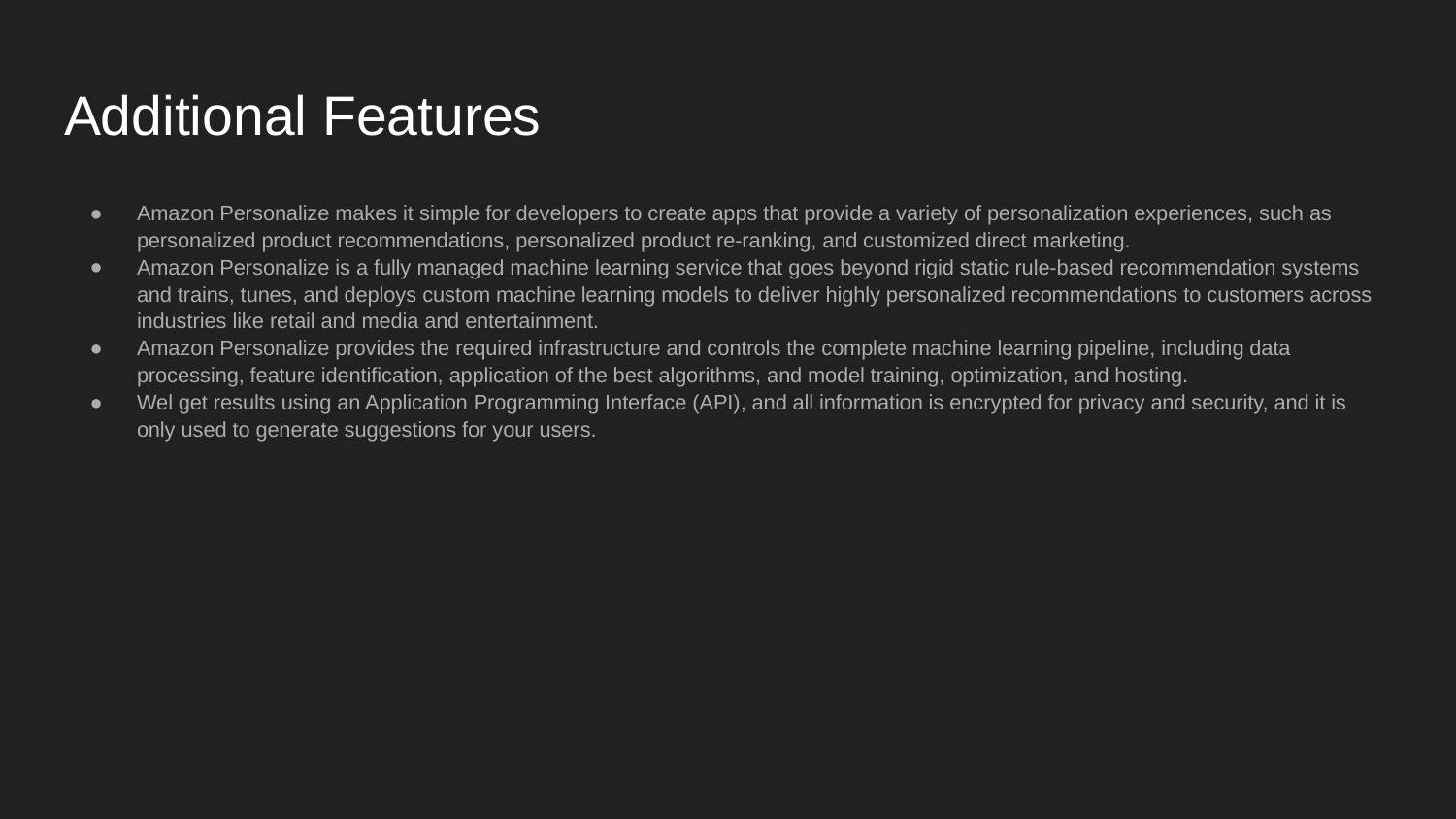

# Additional Features
Amazon Personalize makes it simple for developers to create apps that provide a variety of personalization experiences, such as personalized product recommendations, personalized product re-ranking, and customized direct marketing.
Amazon Personalize is a fully managed machine learning service that goes beyond rigid static rule-based recommendation systems and trains, tunes, and deploys custom machine learning models to deliver highly personalized recommendations to customers across industries like retail and media and entertainment.
Amazon Personalize provides the required infrastructure and controls the complete machine learning pipeline, including data processing, feature identification, application of the best algorithms, and model training, optimization, and hosting.
Wel get results using an Application Programming Interface (API), and all information is encrypted for privacy and security, and it is only used to generate suggestions for your users.